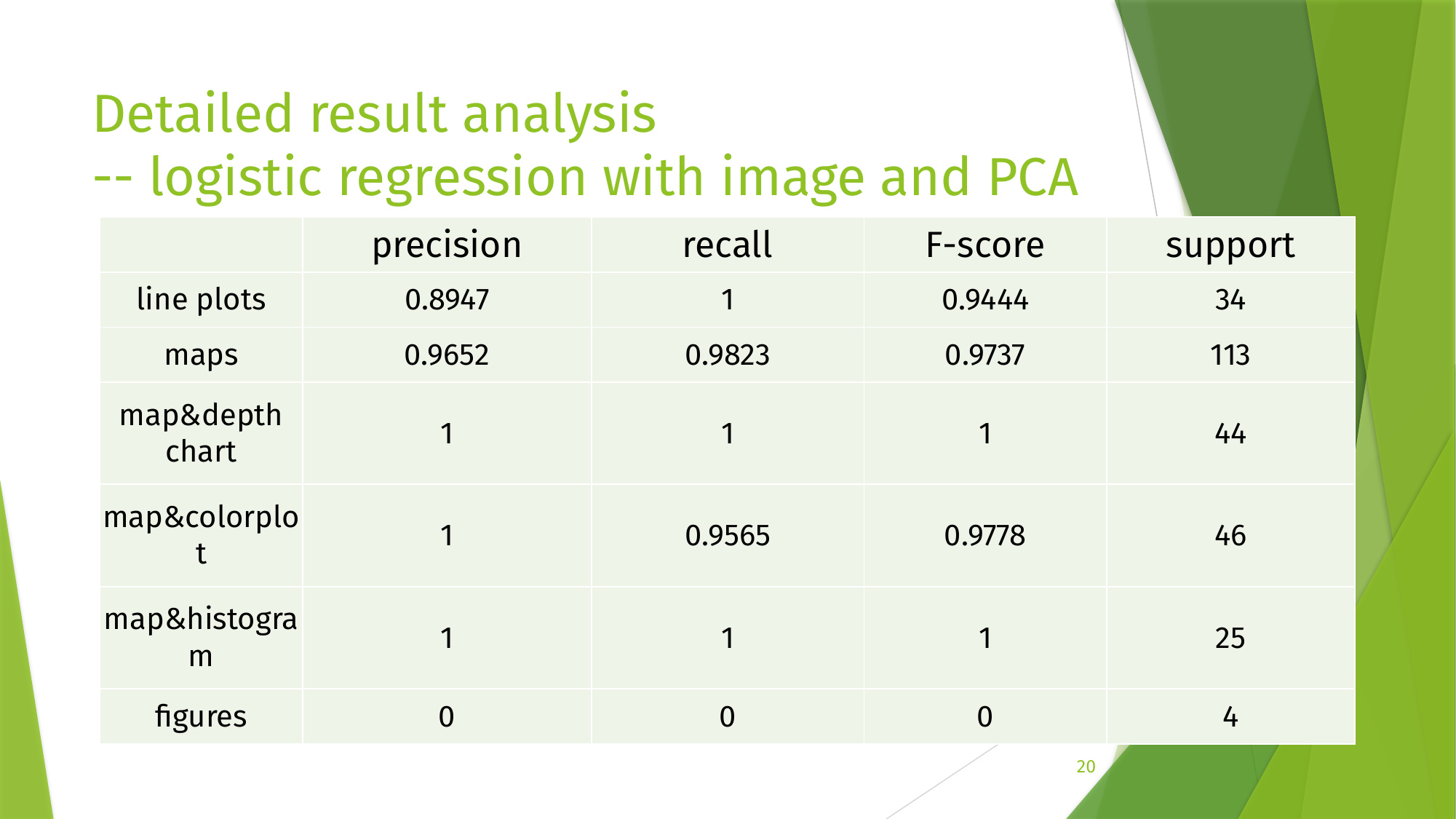

# Detailed result analysis -- logistic regression with image and PCA
|  | precision | recall | F-score | support |
| --- | --- | --- | --- | --- |
| line plots | 0.8947 | 1 | 0.9444 | 34 |
| maps | 0.9652 | 0.9823 | 0.9737 | 113 |
| map&depth chart | 1 | 1 | 1 | 44 |
| map&colorplot | 1 | 0.9565 | 0.9778 | 46 |
| map&histogram | 1 | 1 | 1 | 25 |
| figures | 0 | 0 | 0 | 4 |
20